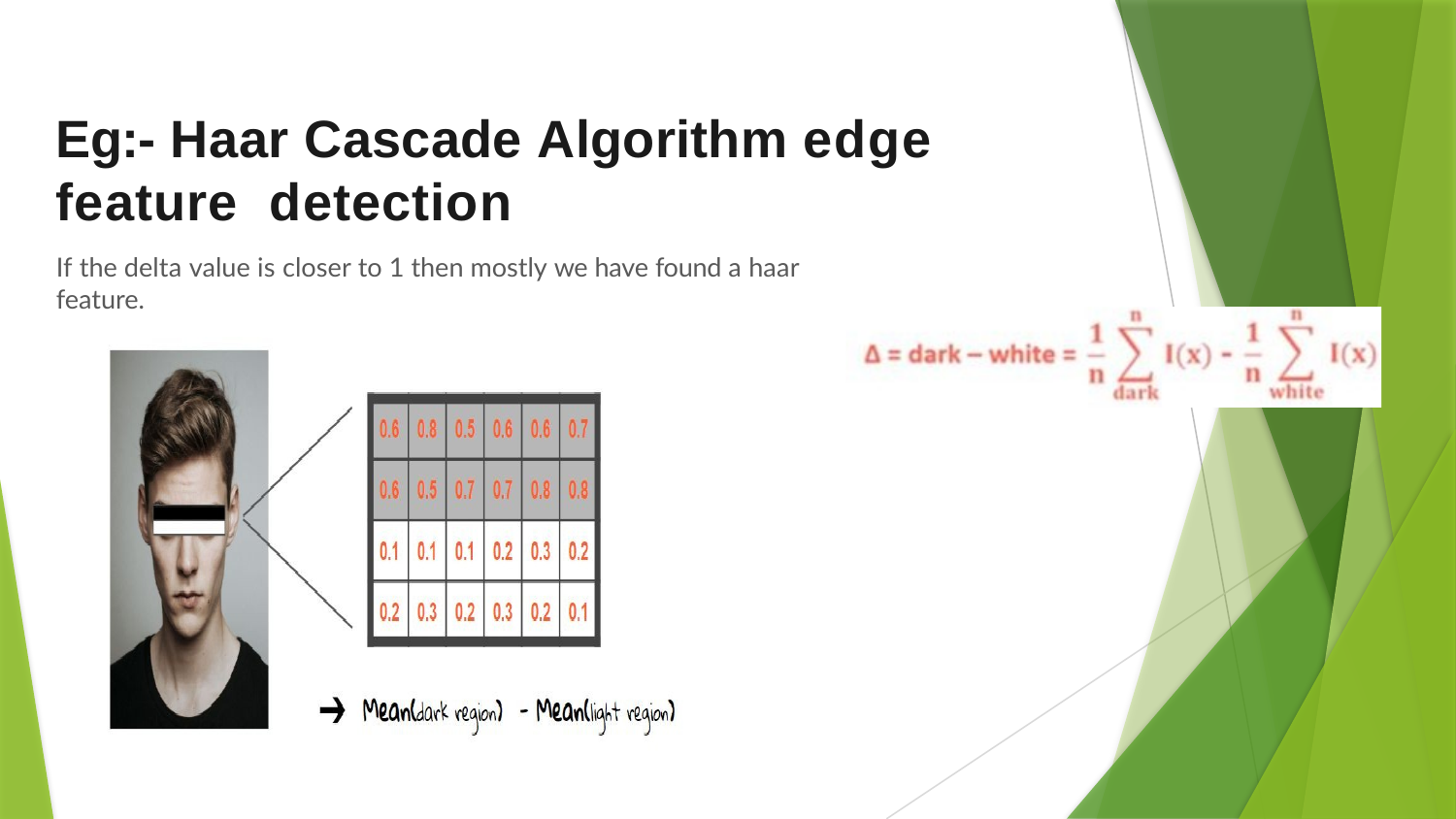

# Eg:- Haar Cascade Algorithm edge feature  detection
If the delta value is closer to 1 then mostly we have found a haar feature.